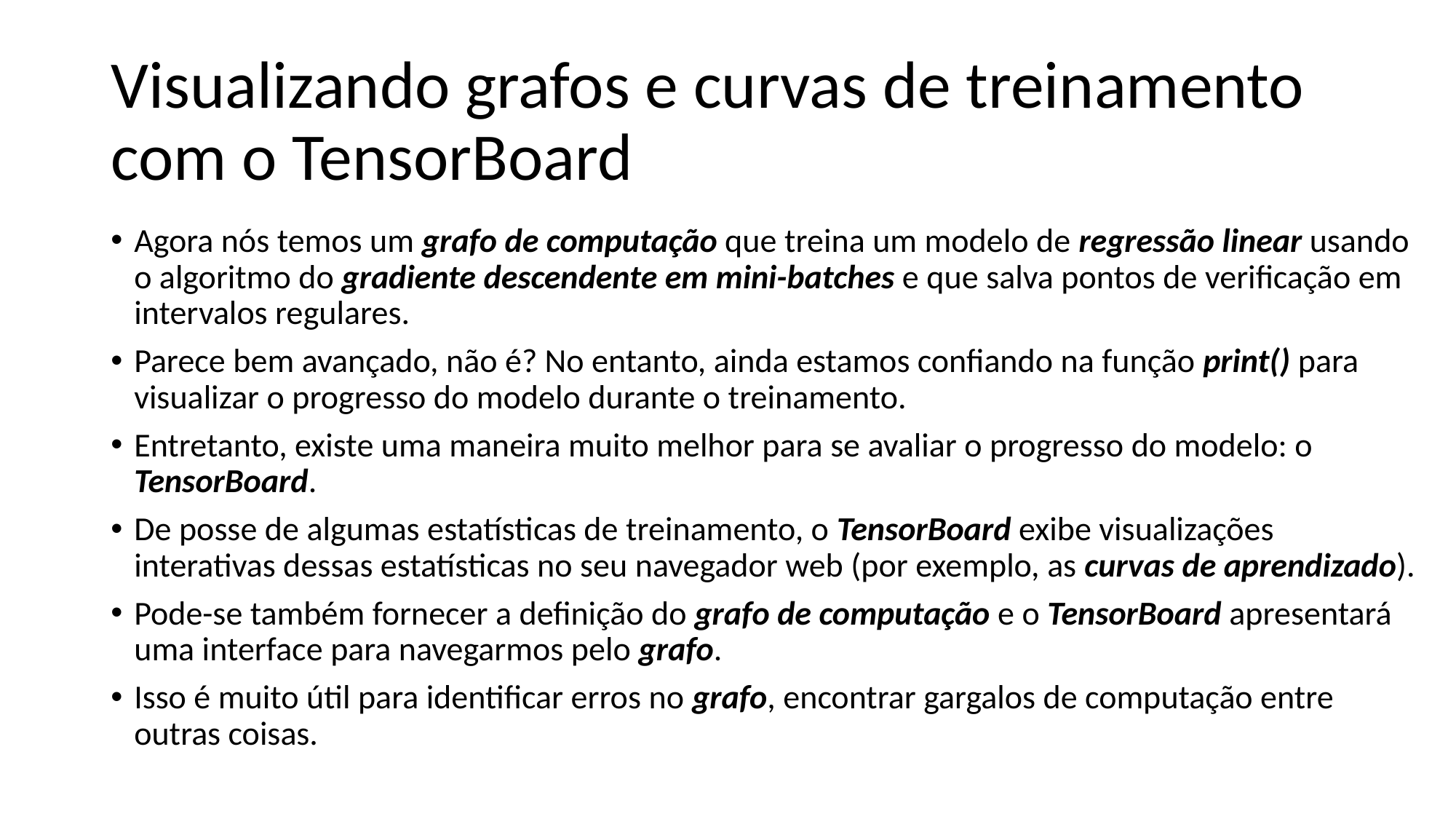

# Visualizando grafos e curvas de treinamento com o TensorBoard
Agora nós temos um grafo de computação que treina um modelo de regressão linear usando o algoritmo do gradiente descendente em mini-batches e que salva pontos de verificação em intervalos regulares.
Parece bem avançado, não é? No entanto, ainda estamos confiando na função print() para visualizar o progresso do modelo durante o treinamento.
Entretanto, existe uma maneira muito melhor para se avaliar o progresso do modelo: o TensorBoard.
De posse de algumas estatísticas de treinamento, o TensorBoard exibe visualizações interativas dessas estatísticas no seu navegador web (por exemplo, as curvas de aprendizado).
Pode-se também fornecer a definição do grafo de computação e o TensorBoard apresentará uma interface para navegarmos pelo grafo.
Isso é muito útil para identificar erros no grafo, encontrar gargalos de computação entre outras coisas.